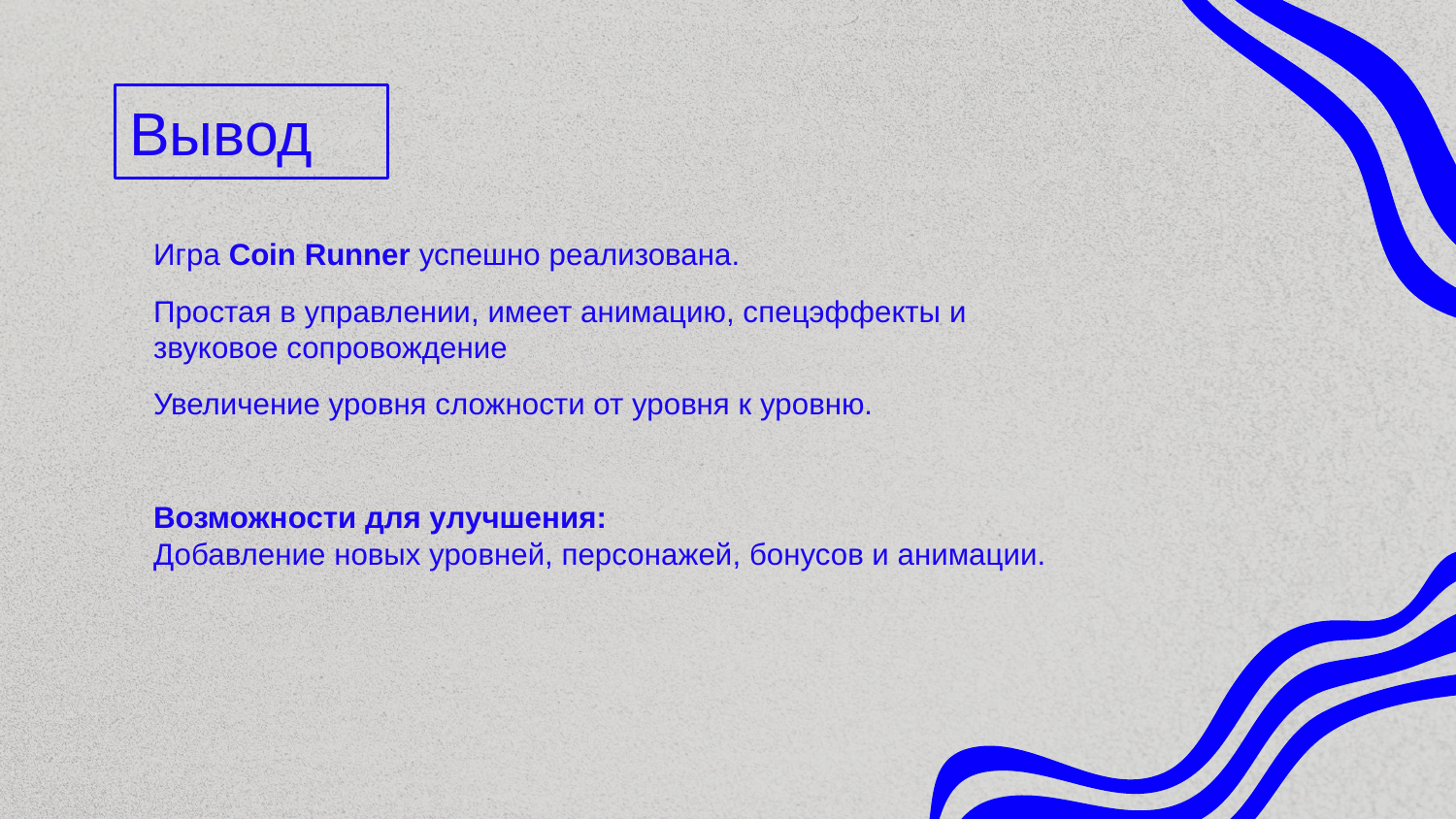

# Вывод
Игра Coin Runner успешно реализована.
Простая в управлении, имеет анимацию, спецэффекты и звуковое сопровождение
Увеличение уровня сложности от уровня к уровню.

Возможности для улучшения:
Добавление новых уровней, персонажей, бонусов и анимации.